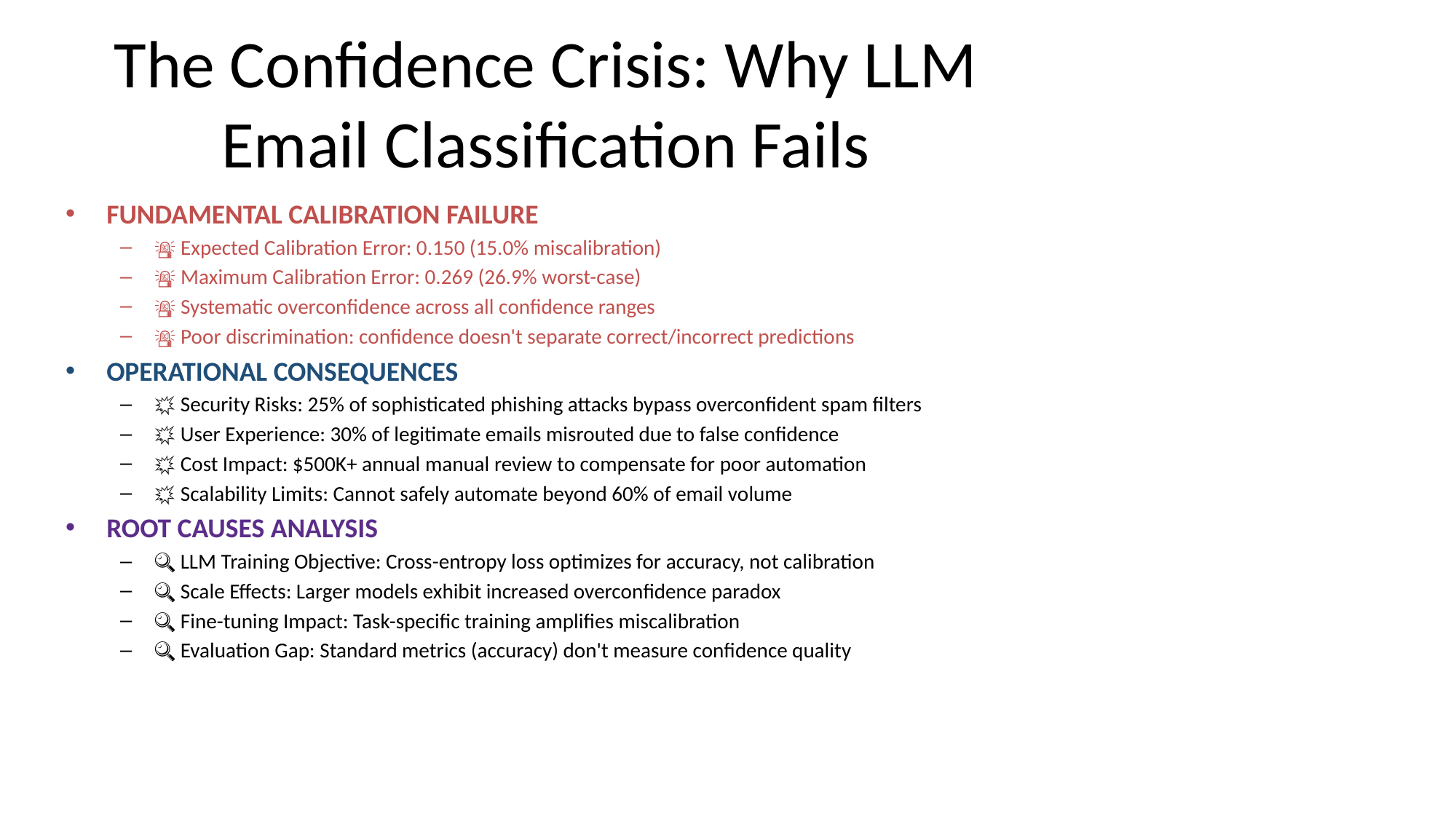

# The Confidence Crisis: Why LLM Email Classification Fails
FUNDAMENTAL CALIBRATION FAILURE
🚨 Expected Calibration Error: 0.150 (15.0% miscalibration)
🚨 Maximum Calibration Error: 0.269 (26.9% worst-case)
🚨 Systematic overconfidence across all confidence ranges
🚨 Poor discrimination: confidence doesn't separate correct/incorrect predictions
OPERATIONAL CONSEQUENCES
💥 Security Risks: 25% of sophisticated phishing attacks bypass overconfident spam filters
💥 User Experience: 30% of legitimate emails misrouted due to false confidence
💥 Cost Impact: $500K+ annual manual review to compensate for poor automation
💥 Scalability Limits: Cannot safely automate beyond 60% of email volume
ROOT CAUSES ANALYSIS
🔍 LLM Training Objective: Cross-entropy loss optimizes for accuracy, not calibration
🔍 Scale Effects: Larger models exhibit increased overconfidence paradox
🔍 Fine-tuning Impact: Task-specific training amplifies miscalibration
🔍 Evaluation Gap: Standard metrics (accuracy) don't measure confidence quality